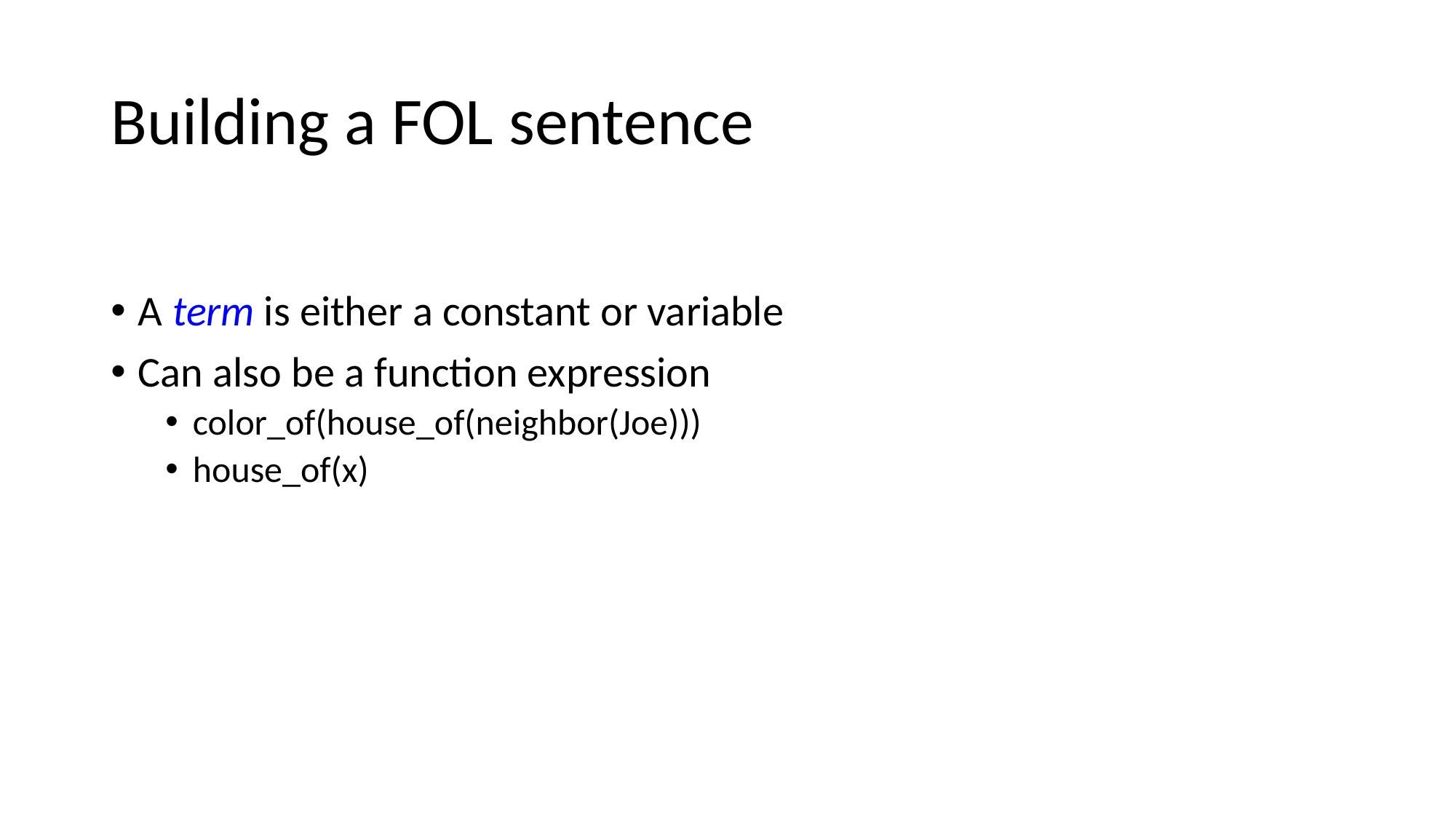

# Building a FOL sentence

A term is either a constant or variable
Can also be a function expression
color_of(house_of(neighbor(Joe)))
house_of(x)